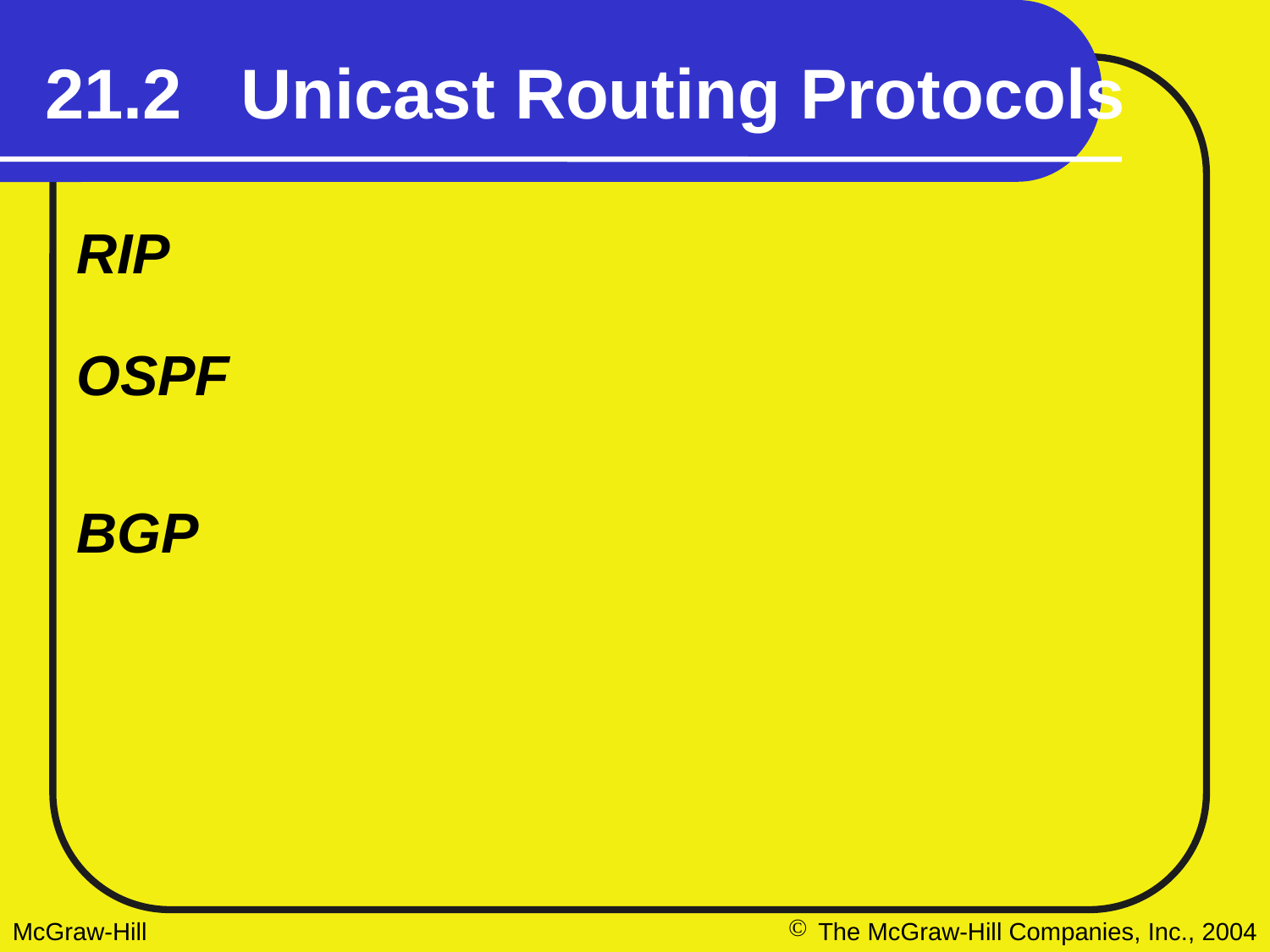

21.2   Unicast Routing Protocols
RIP
OSPF
BGP